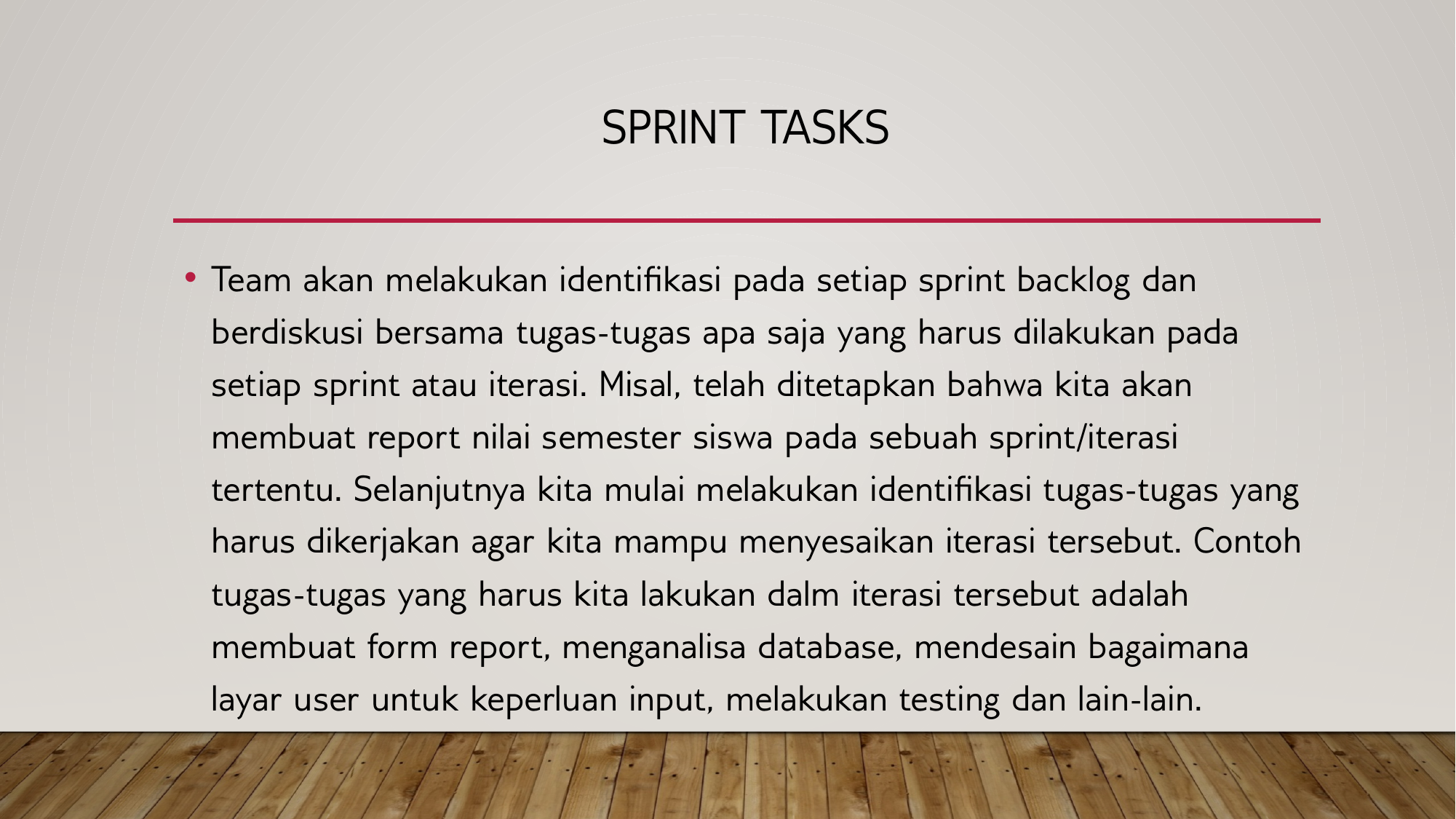

# Sprint Tasks
Team akan melakukan identifikasi pada setiap sprint backlog dan berdiskusi bersama tugas-tugas apa saja yang harus dilakukan pada setiap sprint atau iterasi. Misal, telah ditetapkan bahwa kita akan membuat report nilai semester siswa pada sebuah sprint/iterasi tertentu. Selanjutnya kita mulai melakukan identifikasi tugas-tugas yang harus dikerjakan agar kita mampu menyesaikan iterasi tersebut. Contoh tugas-tugas yang harus kita lakukan dalm iterasi tersebut adalah membuat form report, menganalisa database, mendesain bagaimana layar user untuk keperluan input, melakukan testing dan lain-lain.